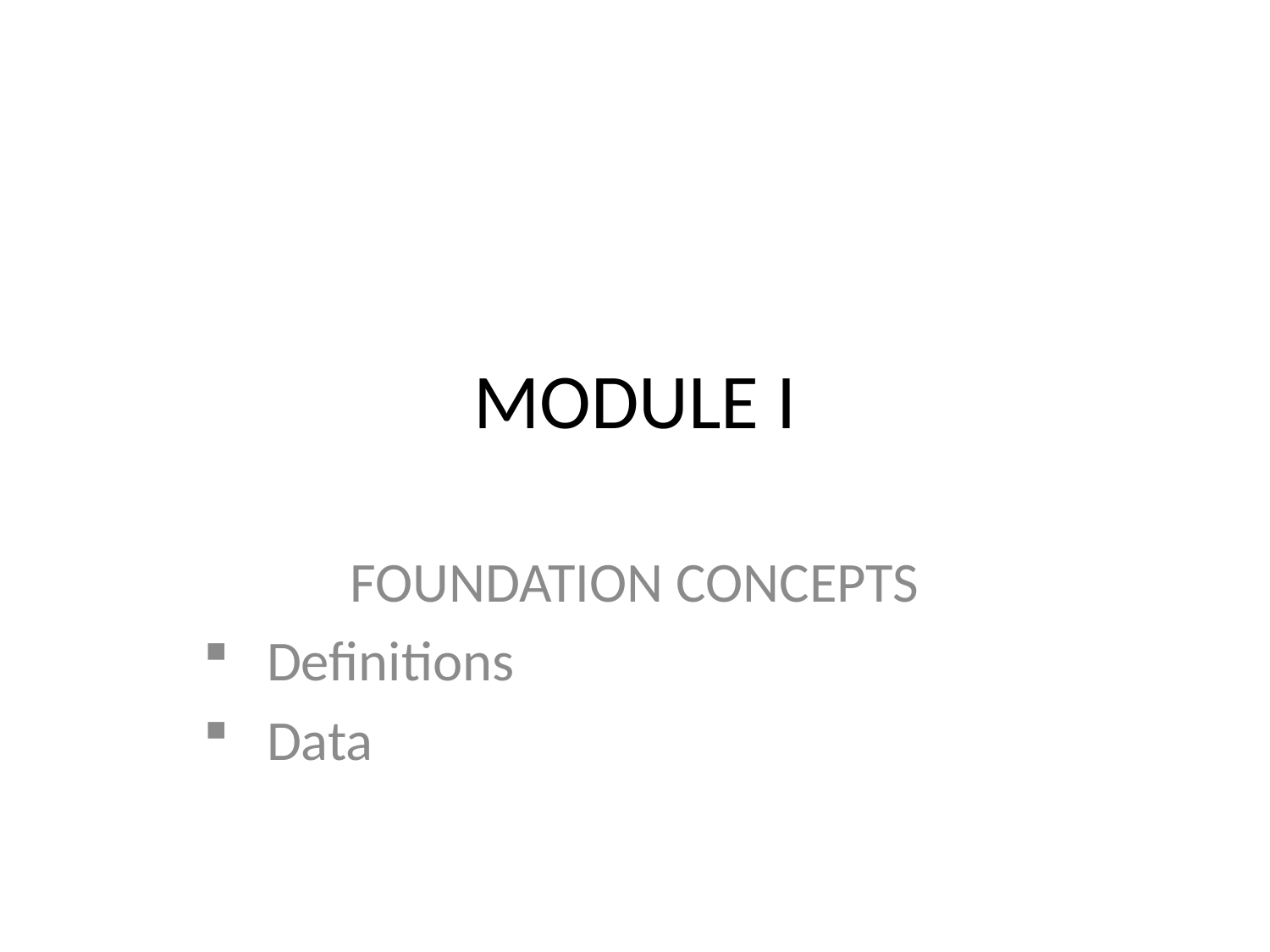

# MODULE I
FOUNDATION CONCEPTS
Definitions
Data